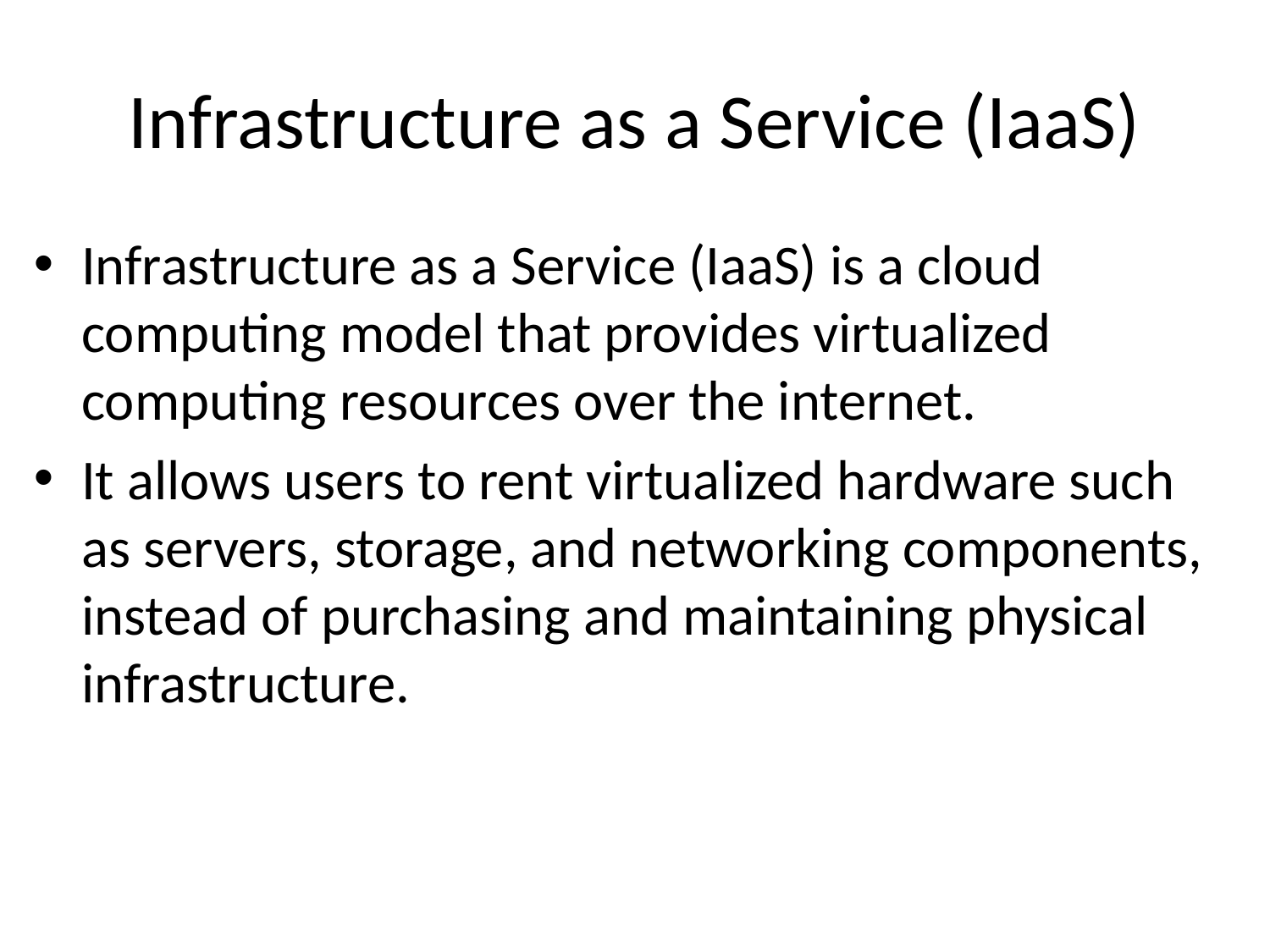

# Infrastructure as a Service (IaaS)
Infrastructure as a Service (IaaS) is a cloud computing model that provides virtualized computing resources over the internet.
It allows users to rent virtualized hardware such as servers, storage, and networking components, instead of purchasing and maintaining physical infrastructure.